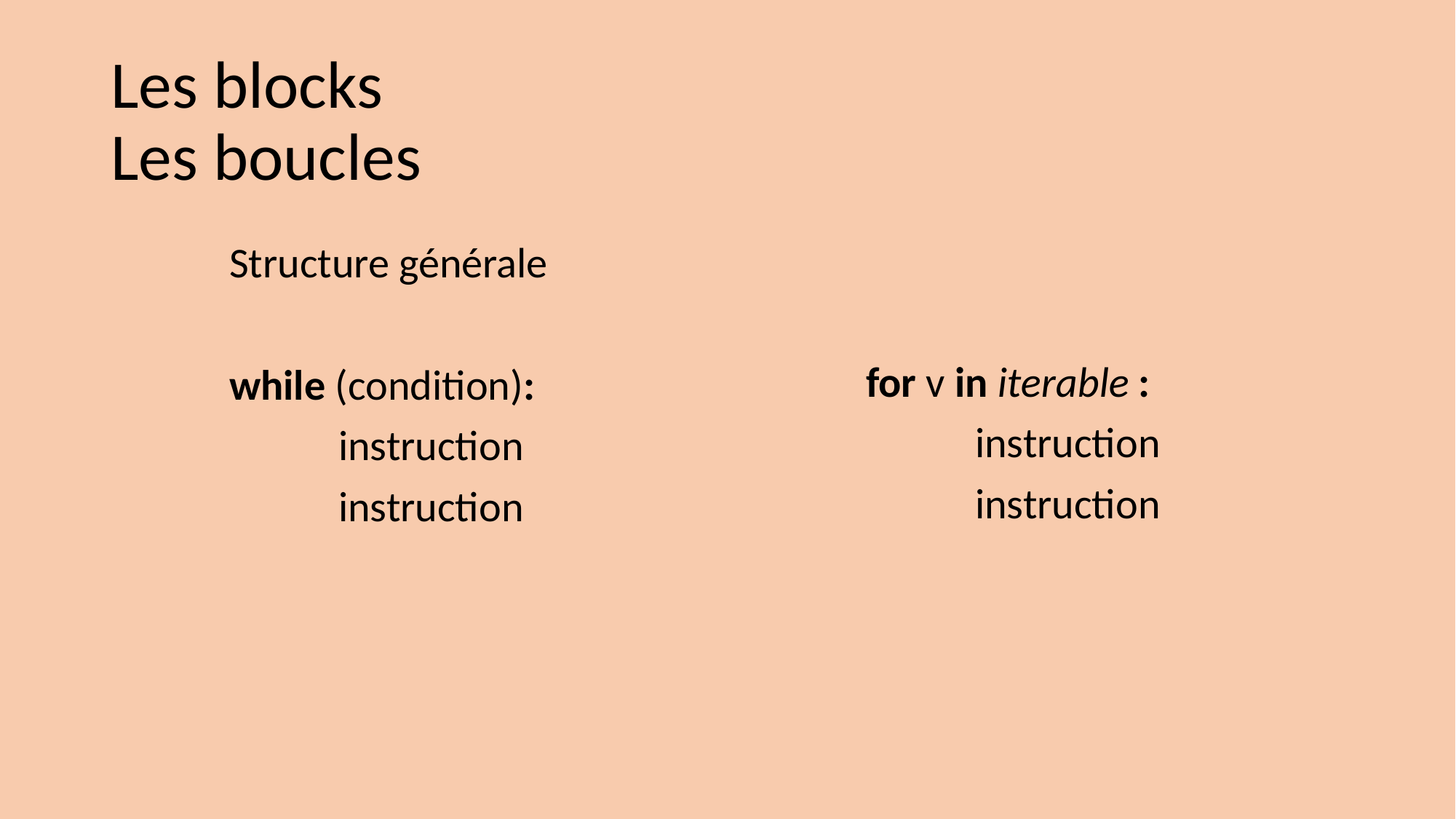

# Les blocks Les boucles

for v in iterable :
	instruction
	instruction
Structure générale

while (condition):
	instruction
	instruction